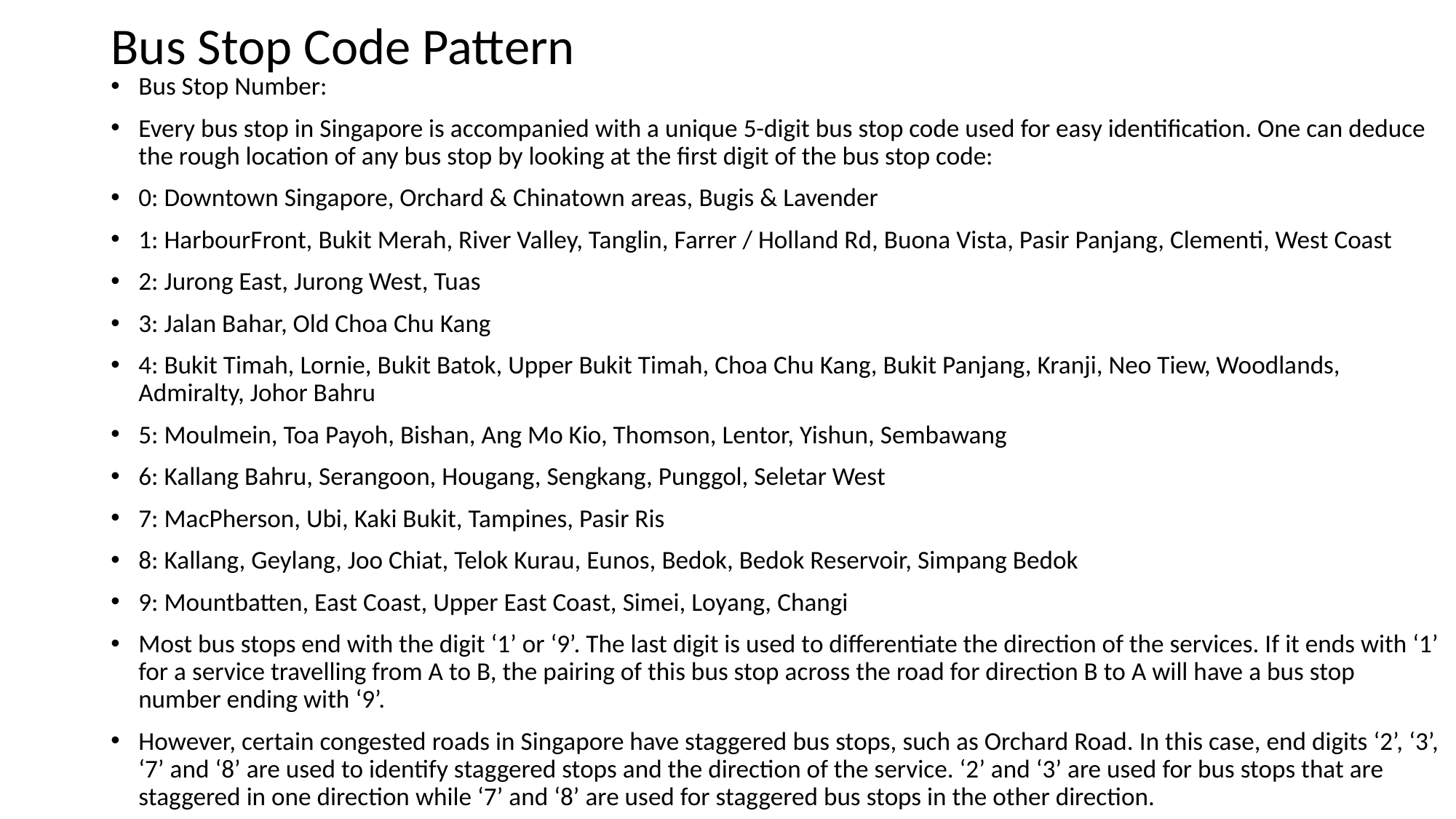

# Bus Stop Code Pattern
Bus Stop Number:
Every bus stop in Singapore is accompanied with a unique 5-digit bus stop code used for easy identification. One can deduce the rough location of any bus stop by looking at the first digit of the bus stop code:
0: Downtown Singapore, Orchard & Chinatown areas, Bugis & Lavender
1: HarbourFront, Bukit Merah, River Valley, Tanglin, Farrer / Holland Rd, Buona Vista, Pasir Panjang, Clementi, West Coast
2: Jurong East, Jurong West, Tuas
3: Jalan Bahar, Old Choa Chu Kang
4: Bukit Timah, Lornie, Bukit Batok, Upper Bukit Timah, Choa Chu Kang, Bukit Panjang, Kranji, Neo Tiew, Woodlands, Admiralty, Johor Bahru
5: Moulmein, Toa Payoh, Bishan, Ang Mo Kio, Thomson, Lentor, Yishun, Sembawang
6: Kallang Bahru, Serangoon, Hougang, Sengkang, Punggol, Seletar West
7: MacPherson, Ubi, Kaki Bukit, Tampines, Pasir Ris
8: Kallang, Geylang, Joo Chiat, Telok Kurau, Eunos, Bedok, Bedok Reservoir, Simpang Bedok
9: Mountbatten, East Coast, Upper East Coast, Simei, Loyang, Changi
Most bus stops end with the digit ‘1’ or ‘9’. The last digit is used to differentiate the direction of the services. If it ends with ‘1’ for a service travelling from A to B, the pairing of this bus stop across the road for direction B to A will have a bus stop number ending with ‘9’.
However, certain congested roads in Singapore have staggered bus stops, such as Orchard Road. In this case, end digits ‘2’, ‘3’, ‘7’ and ‘8’ are used to identify staggered stops and the direction of the service. ‘2’ and ‘3’ are used for bus stops that are staggered in one direction while ‘7’ and ‘8’ are used for staggered bus stops in the other direction.